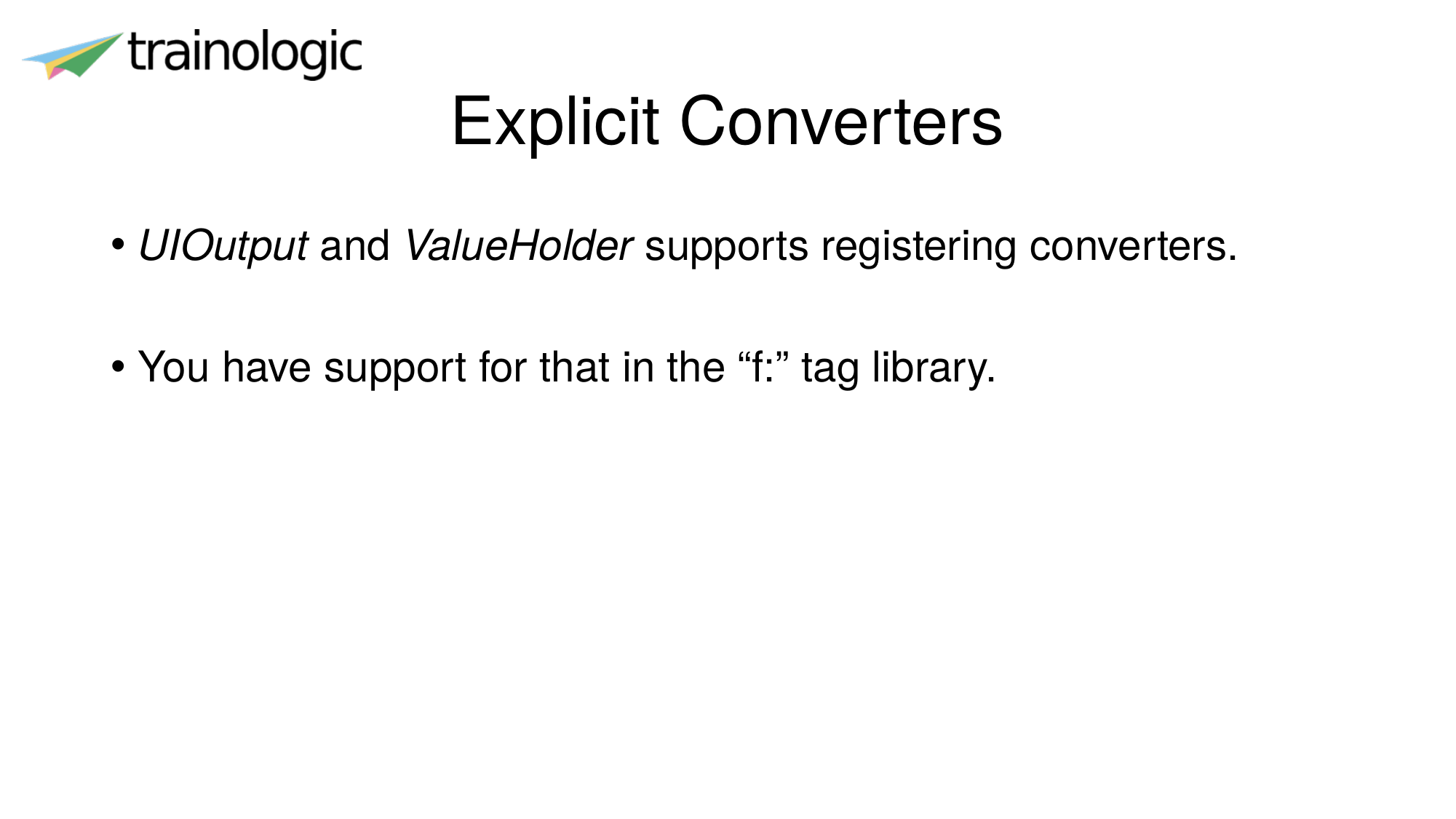

# Explicit Converters
UIOutput and ValueHolder supports registering converters.

You have support for that in the “f:” tag library.